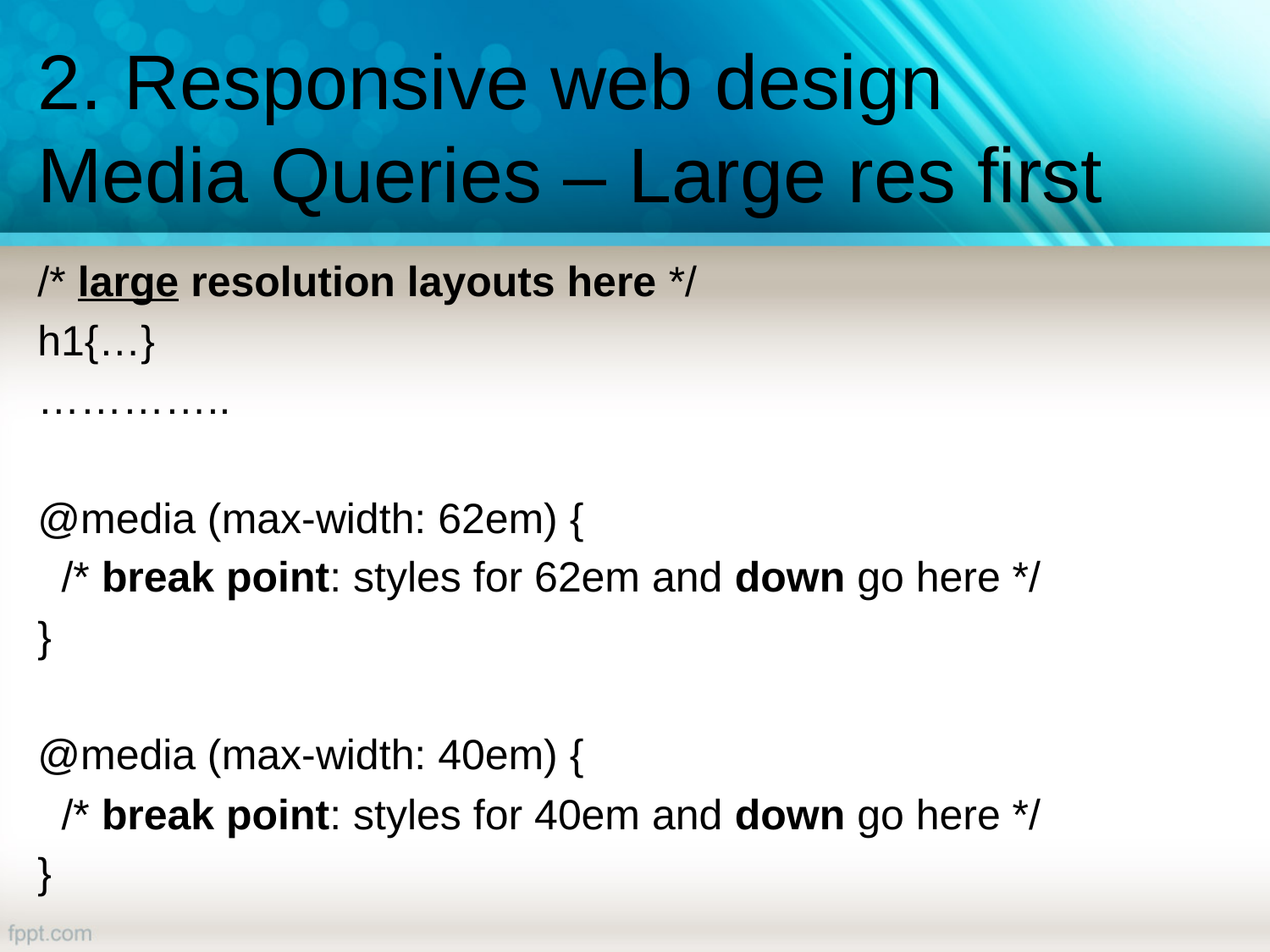

# 2. Responsive web design Media Queries – Large res first
/* large resolution layouts here */
h1{…}
…………..

@media (max-width: 62em) {
  /* break point: styles for 62em and down go here */
}

@media (max-width: 40em) {
  /* break point: styles for 40em and down go here */
}